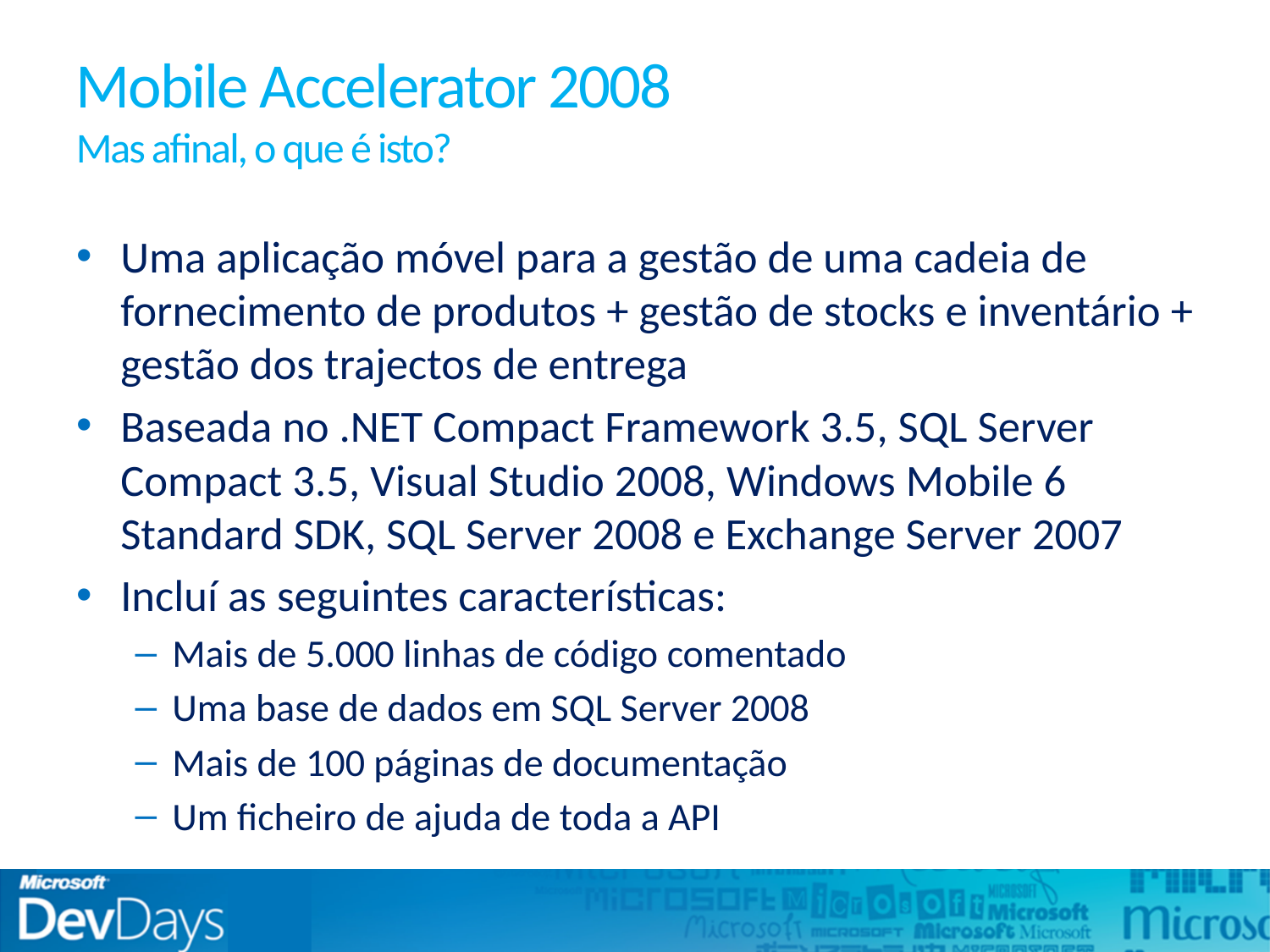

# Mobile Accelerator 2008 Mas afinal, o que é isto?
Uma aplicação móvel para a gestão de uma cadeia de fornecimento de produtos + gestão de stocks e inventário + gestão dos trajectos de entrega
Baseada no .NET Compact Framework 3.5, SQL Server Compact 3.5, Visual Studio 2008, Windows Mobile 6 Standard SDK, SQL Server 2008 e Exchange Server 2007
Incluí as seguintes características:
Mais de 5.000 linhas de código comentado
Uma base de dados em SQL Server 2008
Mais de 100 páginas de documentação
Um ficheiro de ajuda de toda a API